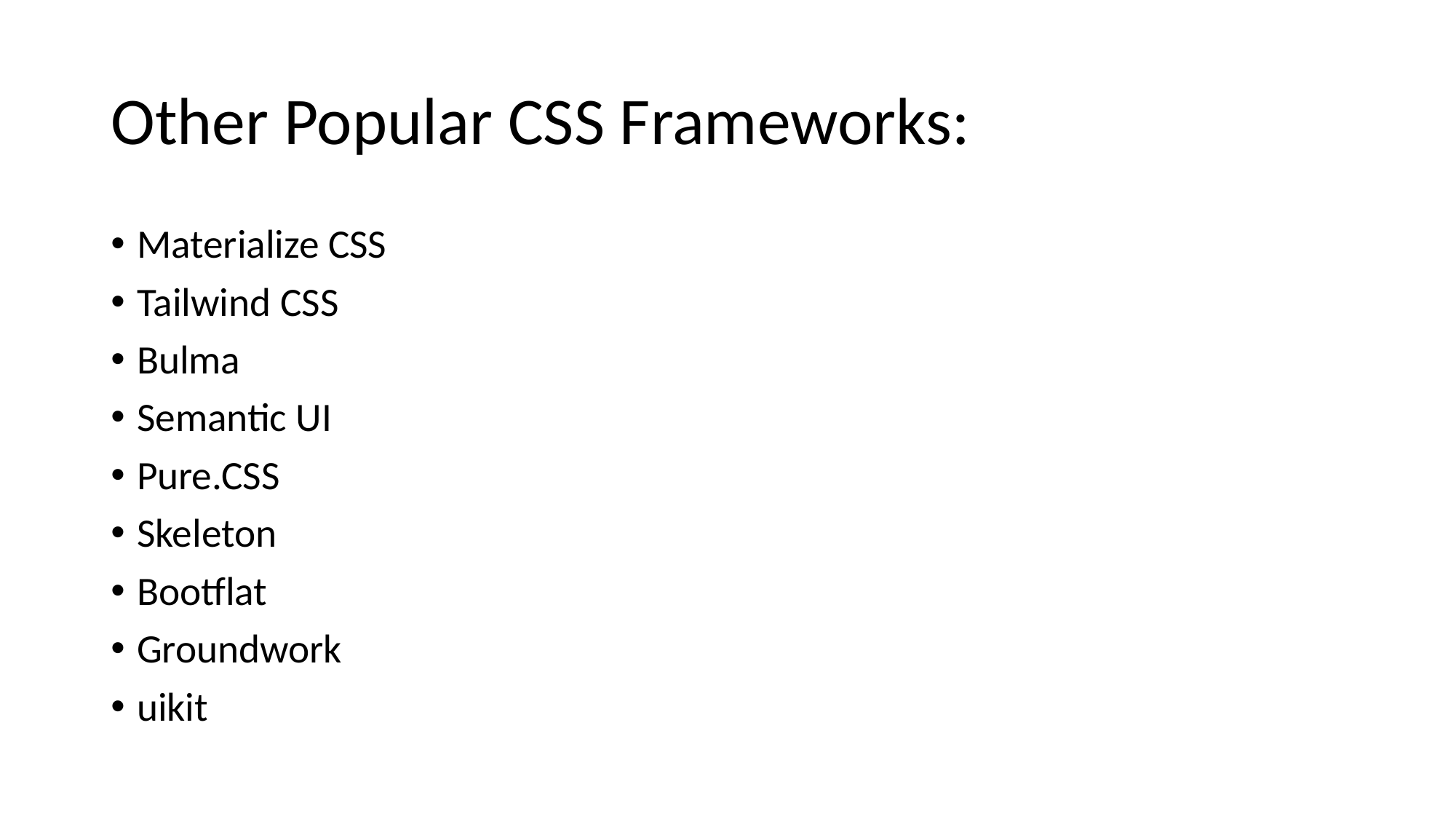

# Other Popular CSS Frameworks:
Materialize CSS
Tailwind CSS
Bulma
Semantic UI
Pure.CSS
Skeleton
Bootflat
Groundwork
uikit